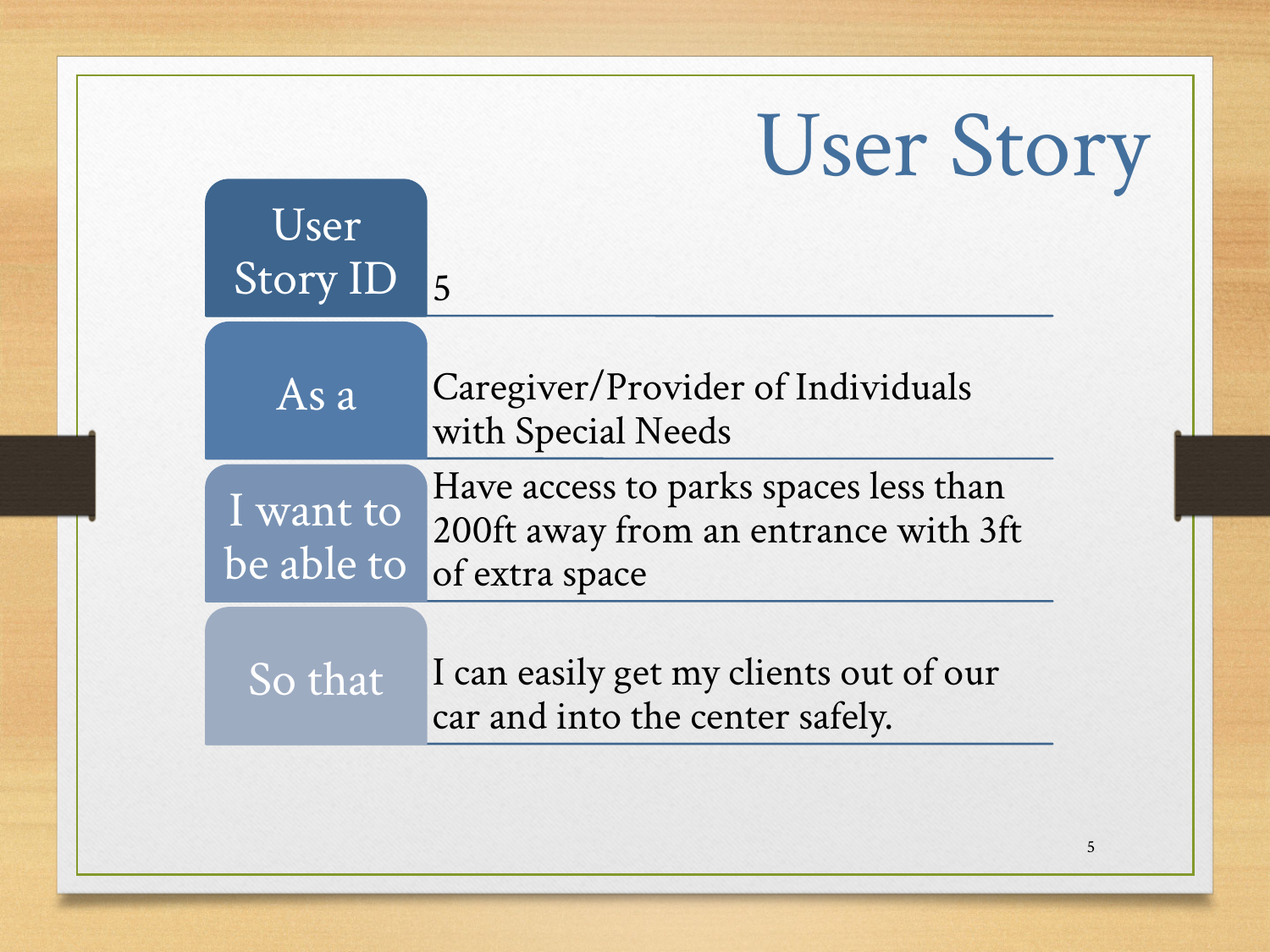

User Story
5
User Story ID
Caregiver/Provider of Individuals with Special Needs
As a
Have access to parks spaces less than 200ft away from an entrance with 3ft of extra space
I want to be able to
I can easily get my clients out of our car and into the center safely.
So that
5